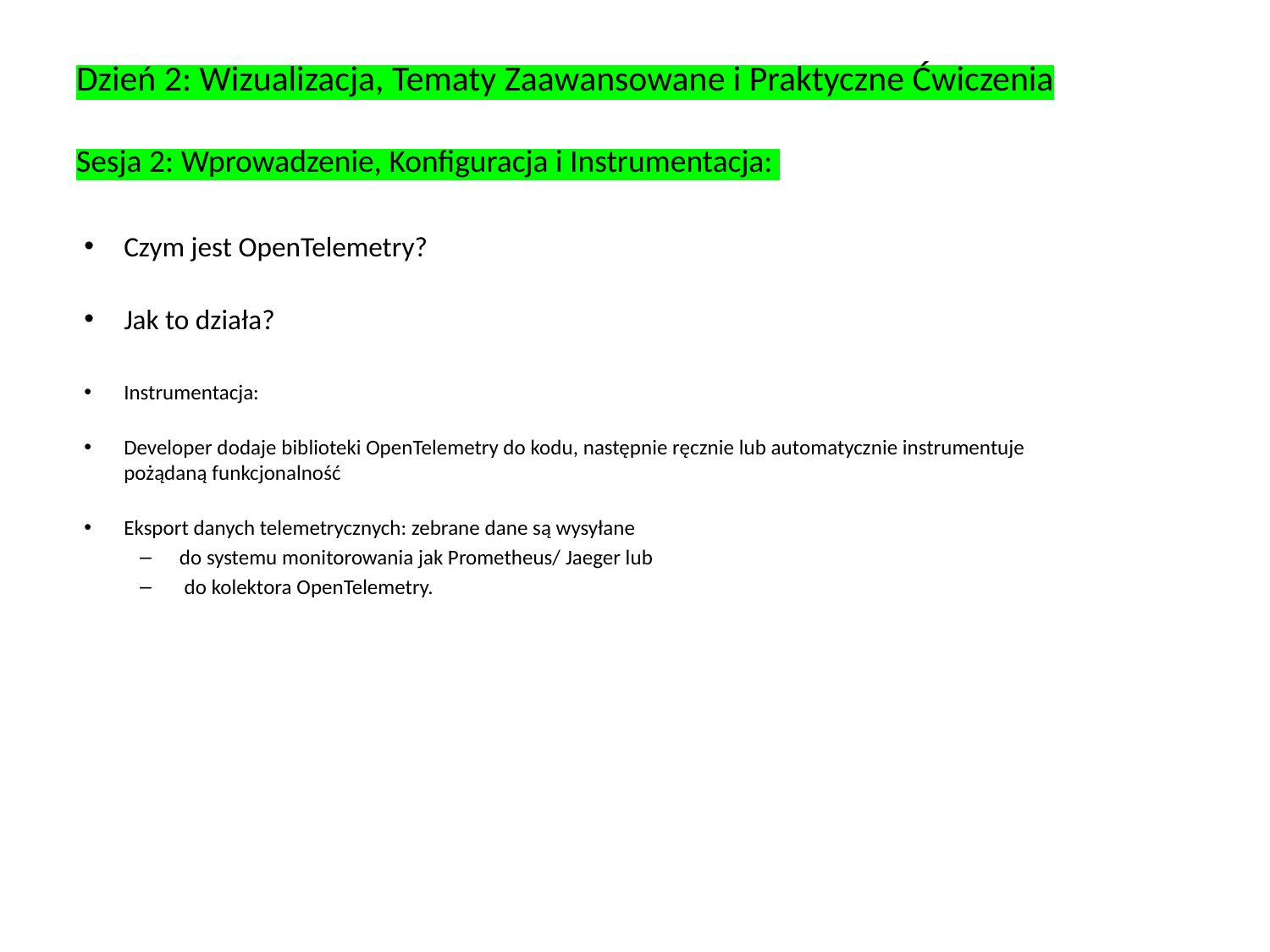

# Dzień 2: Wizualizacja, Tematy Zaawansowane i Praktyczne Ćwiczenia Sesja 2: Wprowadzenie, Konfiguracja i Instrumentacja:
Czym jest OpenTelemetry?
Jak to działa?

Instrumentacja:
Developer dodaje biblioteki OpenTelemetry do kodu, następnie ręcznie lub automatycznie instrumentuje
pożądaną funkcjonalność
Eksport danych telemetrycznych: zebrane dane są wysyłane
do systemu monitorowania jak Prometheus/ Jaeger lub
 do kolektora OpenTelemetry.